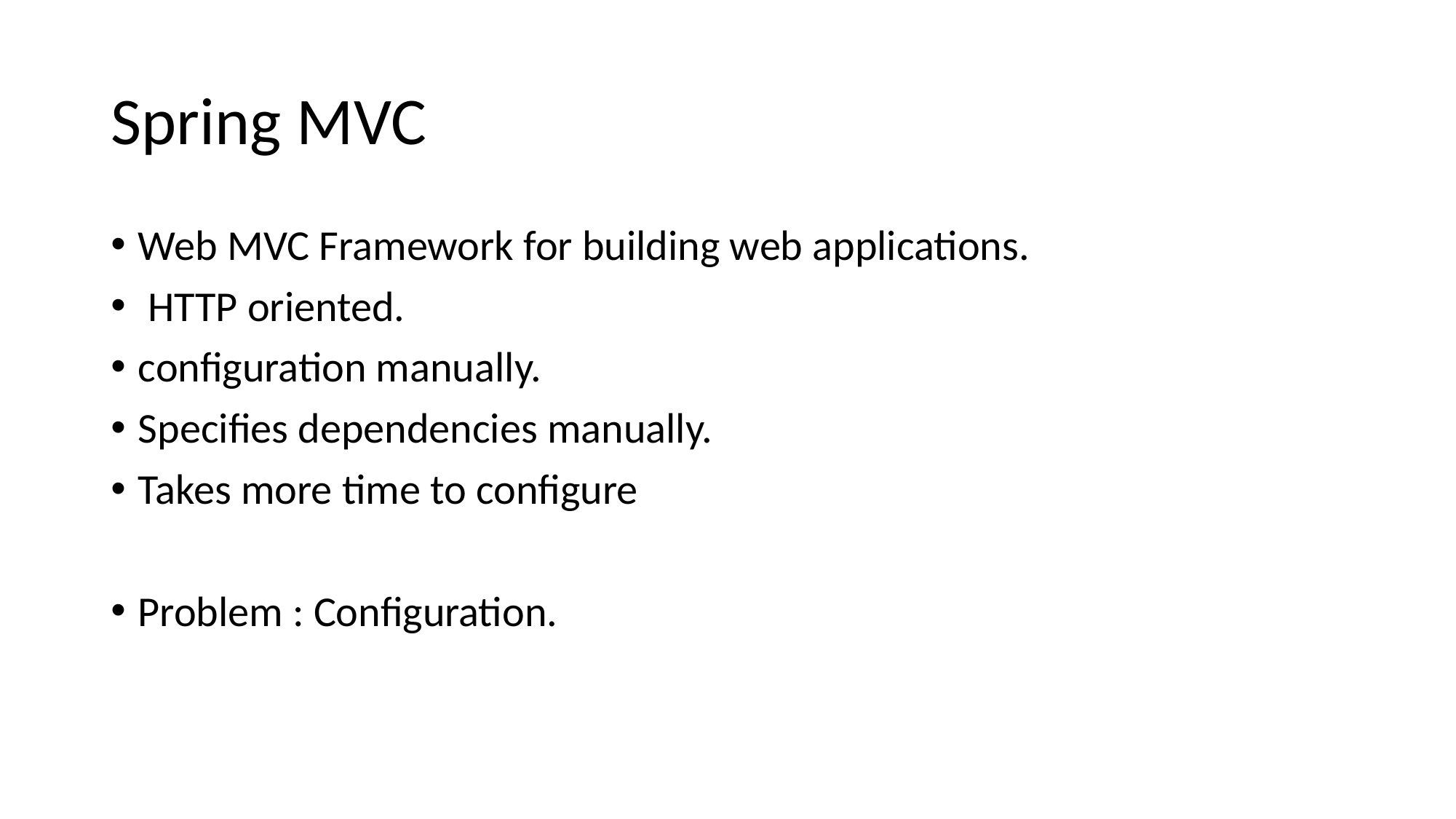

# Spring MVC
Web MVC Framework for building web applications.
 HTTP oriented.
configuration manually.
Specifies dependencies manually.
Takes more time to configure

Problem : Configuration.